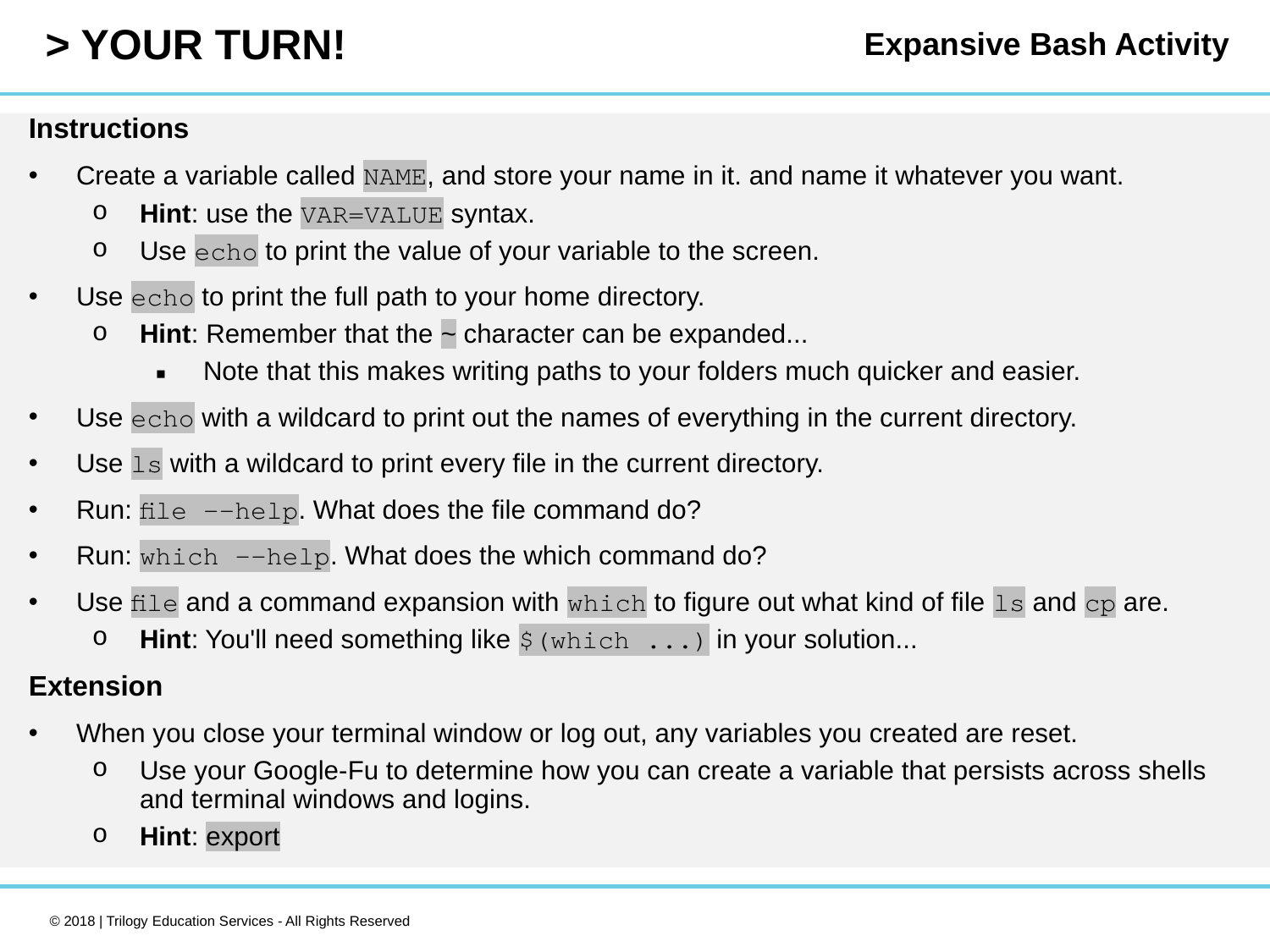

Expansive Bash Activity
Instructions
Create a variable called NAME, and store your name in it. and name it whatever you want.
Hint: use the VAR=VALUE syntax.
Use echo to print the value of your variable to the screen.
Use echo to print the full path to your home directory.
Hint: Remember that the ~ character can be expanded...
Note that this makes writing paths to your folders much quicker and easier.
Use echo with a wildcard to print out the names of everything in the current directory.
Use ls with a wildcard to print every file in the current directory.
Run: file --help. What does the file command do?
Run: which --help. What does the which command do?
Use file and a command expansion with which to figure out what kind of file ls and cp are.
Hint: You'll need something like $(which ...) in your solution...
Extension
When you close your terminal window or log out, any variables you created are reset.
Use your Google-Fu to determine how you can create a variable that persists across shells and terminal windows and logins.
Hint: export